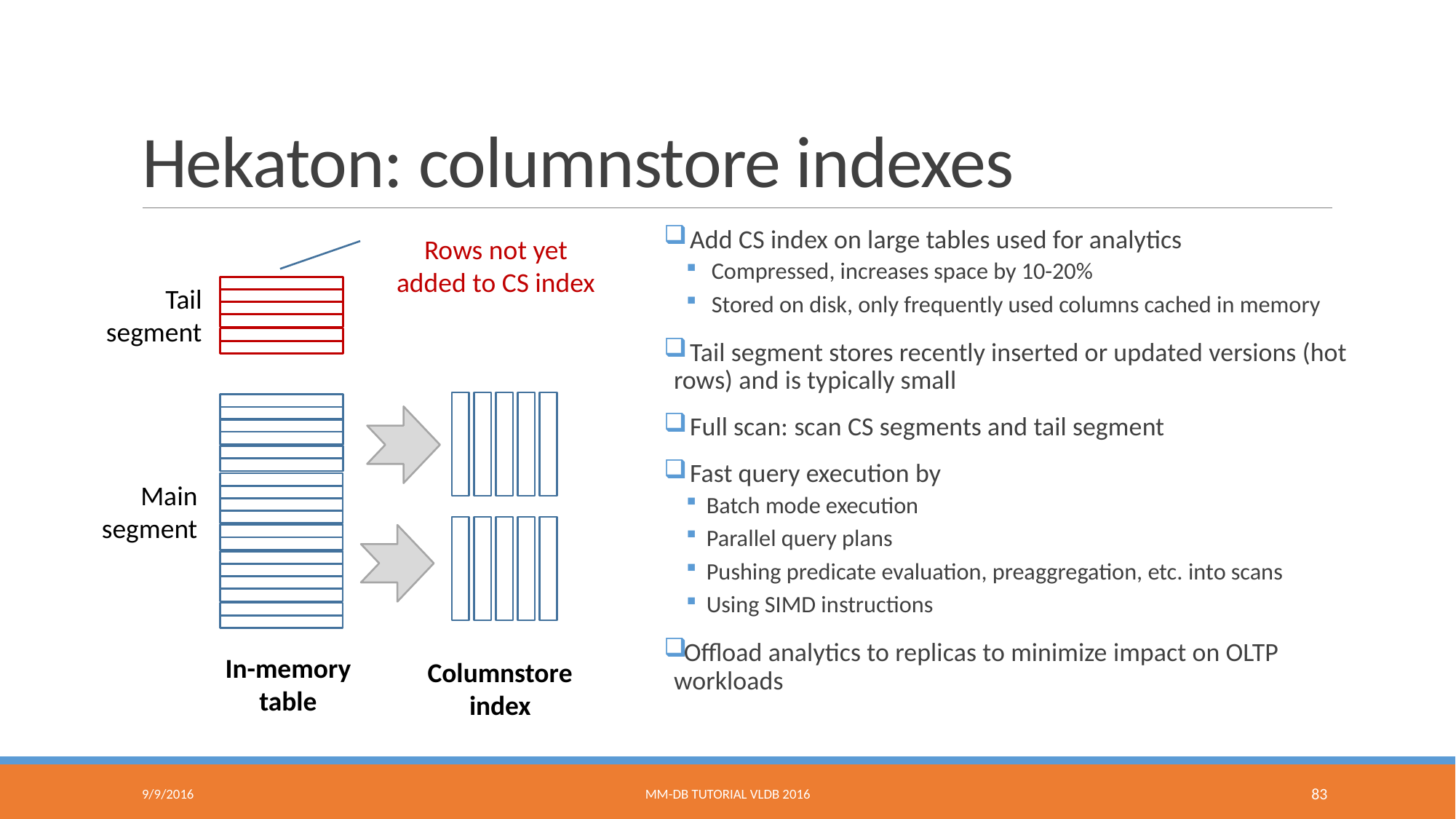

# Hekaton: columnstore indexes
 Add CS index on large tables used for analytics
 Compressed, increases space by 10-20%
 Stored on disk, only frequently used columns cached in memory
 Tail segment stores recently inserted or updated versions (hot rows) and is typically small
 Full scan: scan CS segments and tail segment
 Fast query execution by
Batch mode execution
Parallel query plans
Pushing predicate evaluation, preaggregation, etc. into scans
Using SIMD instructions
Offload analytics to replicas to minimize impact on OLTP workloads
Rows not yet added to CS index
Tail segment

Main segment

In-memory table
Columnstore index
9/9/2016
MM-DB Tutorial VLDB 2016
83